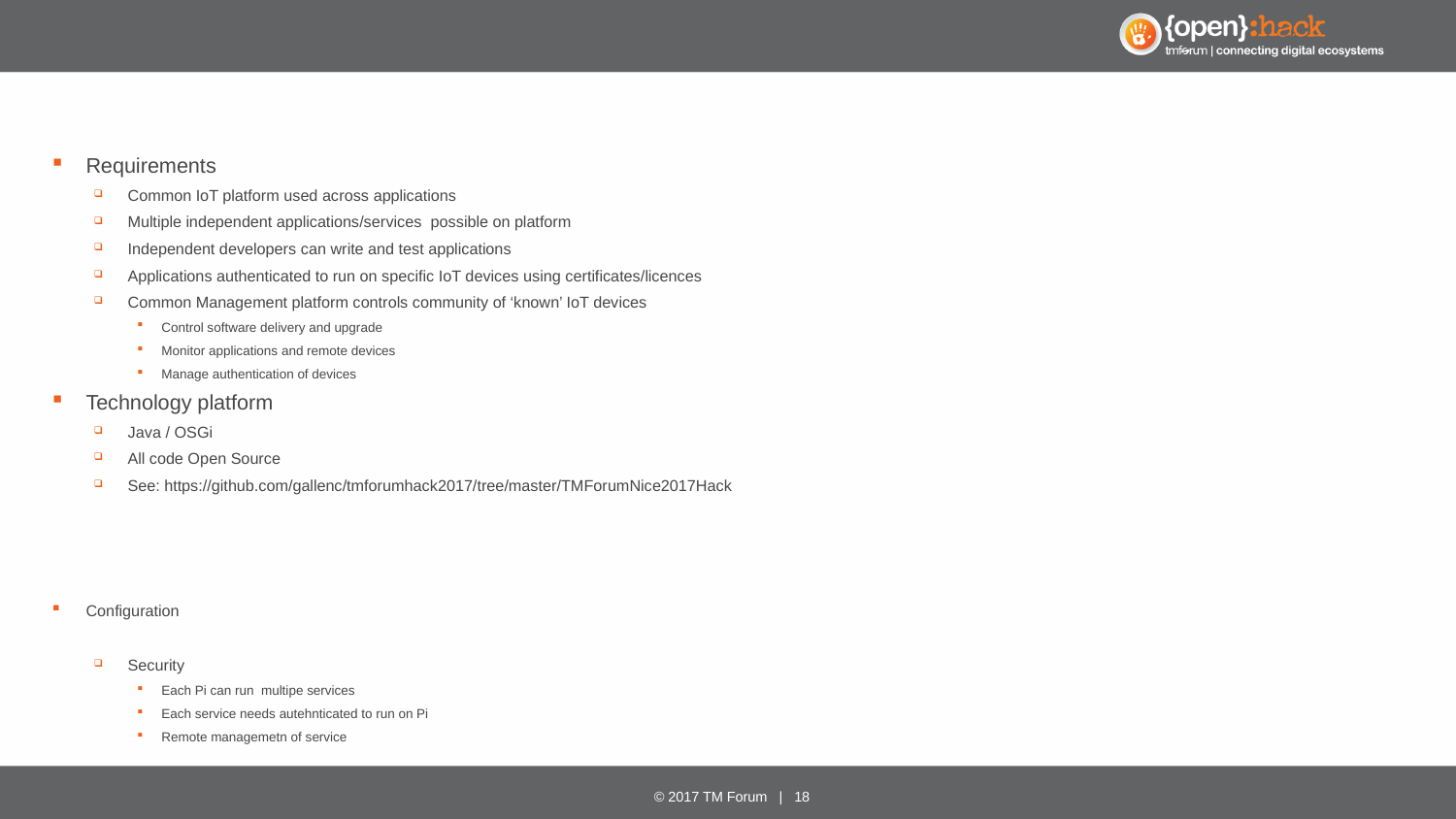

#

Requirements
Common IoT platform used across applications
Multiple independent applications/services  possible on platform
Independent developers can write and test applications
Applications authenticated to run on specific IoT devices using certificates/licences
Common Management platform controls community of ‘known’ IoT devices
Control software delivery and upgrade
Monitor applications and remote devices
Manage authentication of devices
Technology platform
Java / OSGi
All code Open Source
See: https://github.com/gallenc/tmforumhack2017/tree/master/TMForumNice2017Hack

Configuration

Security
Each Pi can run  multipe services
Each service needs autehnticated to run on Pi
Remote managemetn of service